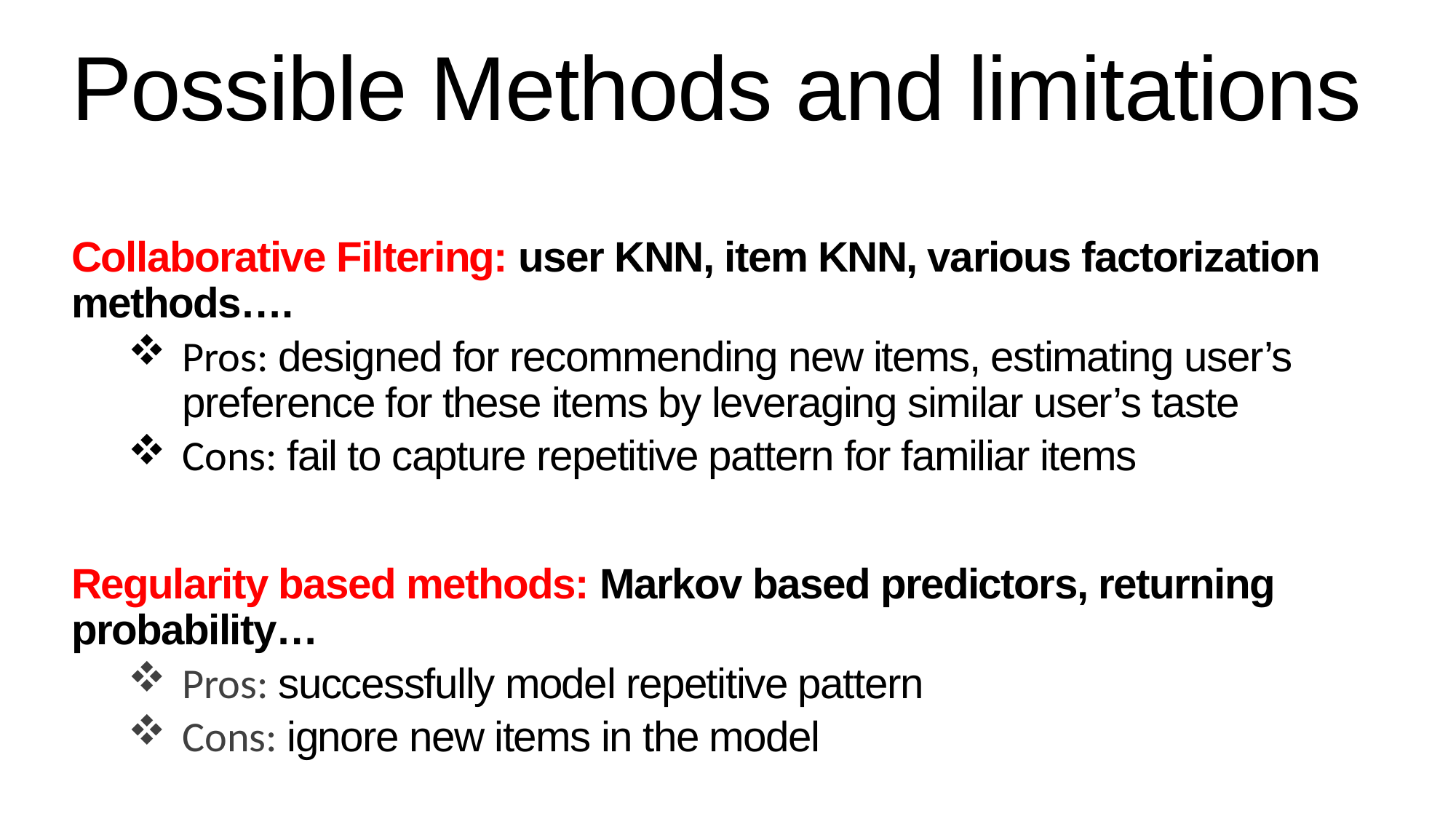

Possible Methods and limitations
Collaborative Filtering: user KNN, item KNN, various factorization methods….
Pros: designed for recommending new items, estimating user’s preference for these items by leveraging similar user’s taste
Cons: fail to capture repetitive pattern for familiar items

Regularity based methods: Markov based predictors, returning probability…
Pros: successfully model repetitive pattern
Cons: ignore new items in the model